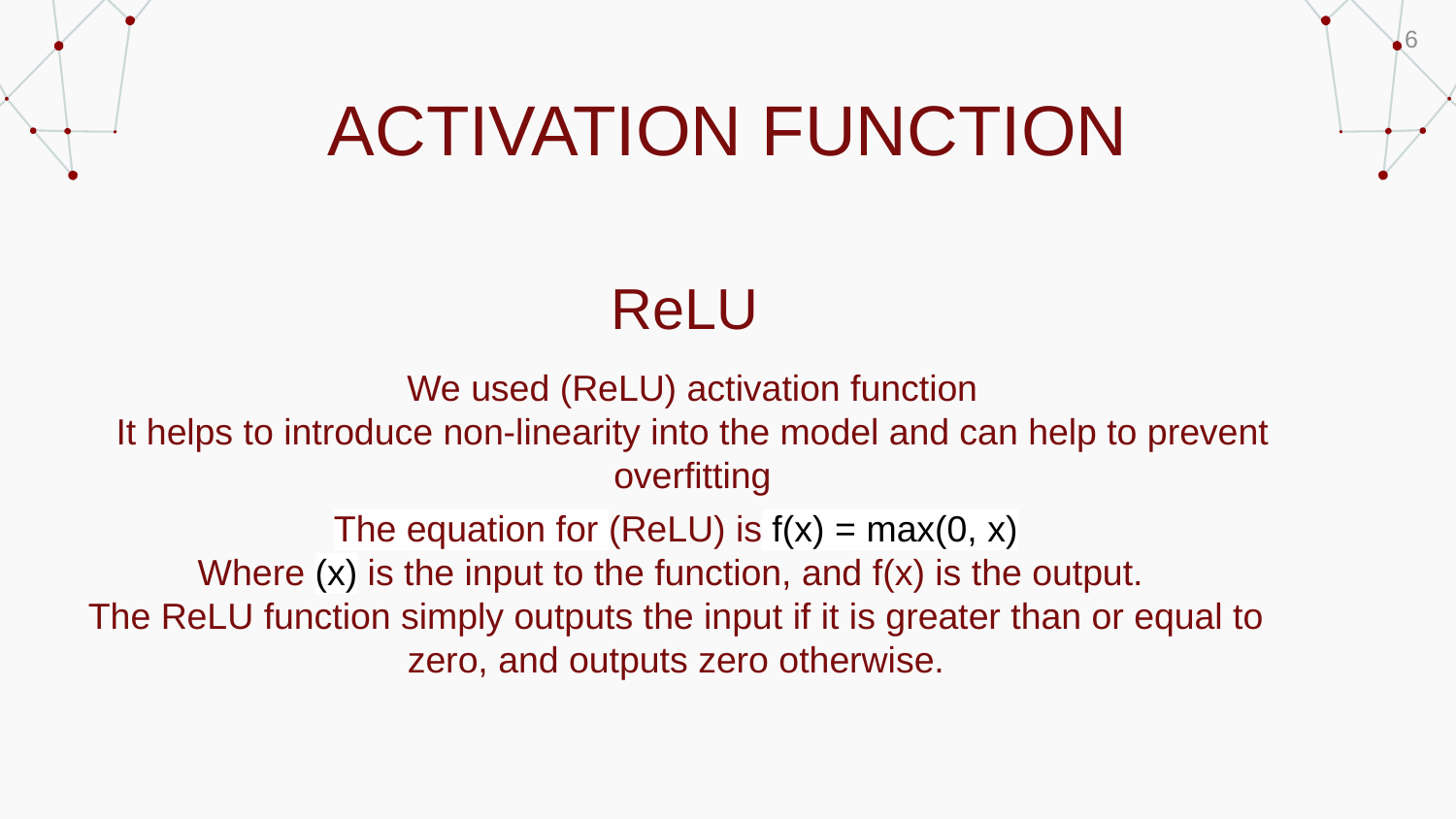

6
# ACTIVATION FUNCTION
ReLU
We used (ReLU) activation function
It helps to introduce non-linearity into the model and can help to prevent overfitting

The equation for (ReLU) is f(x) = max(0, x)
Where (x) is the input to the function, and f(x) is the output.
The ReLU function simply outputs the input if it is greater than or equal to zero, and outputs zero otherwise.